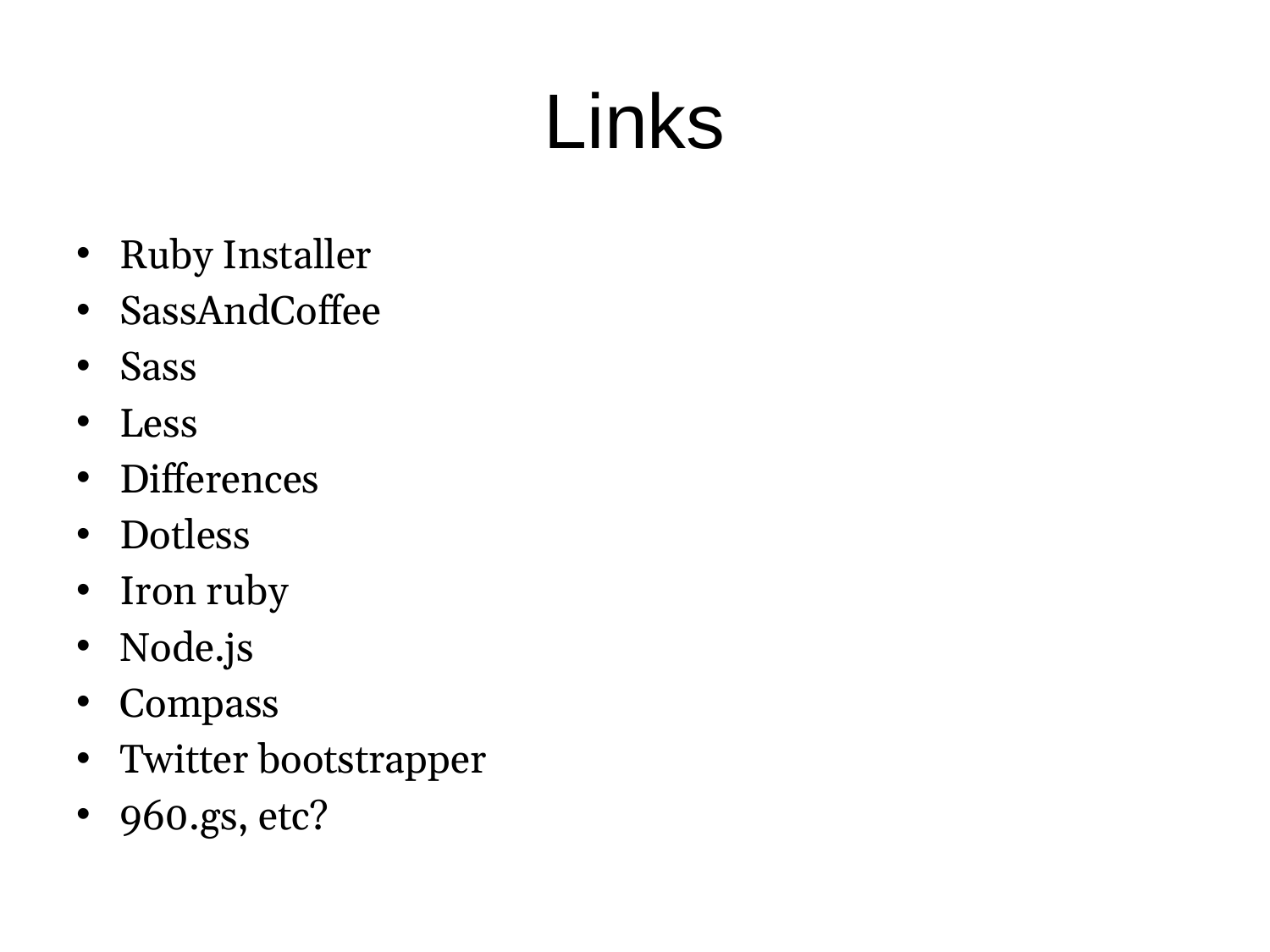

# Links
Ruby Installer
SassAndCoffee
Sass
Less
Differences
Dotless
Iron ruby
Node.js
Compass
Twitter bootstrapper
960.gs, etc?